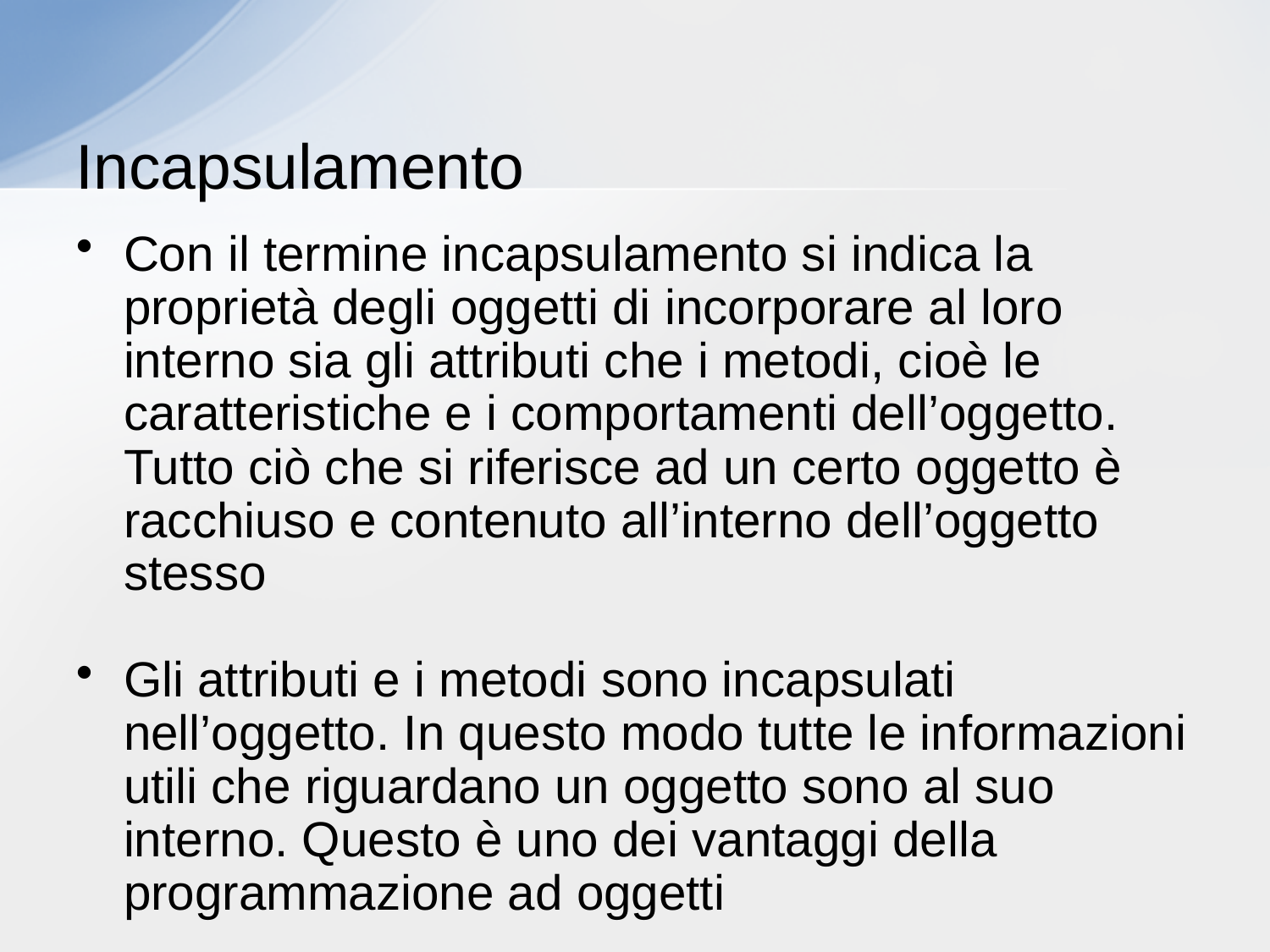

# Incapsulamento
Con il termine incapsulamento si indica la proprietà degli oggetti di incorporare al loro interno sia gli attributi che i metodi, cioè le caratteristiche e i comportamenti dell’oggetto. Tutto ciò che si riferisce ad un certo oggetto è racchiuso e contenuto all’interno dell’oggetto stesso

Gli attributi e i metodi sono incapsulati nell’oggetto. In questo modo tutte le informazioni utili che riguardano un oggetto sono al suo interno. Questo è uno dei vantaggi della programmazione ad oggetti